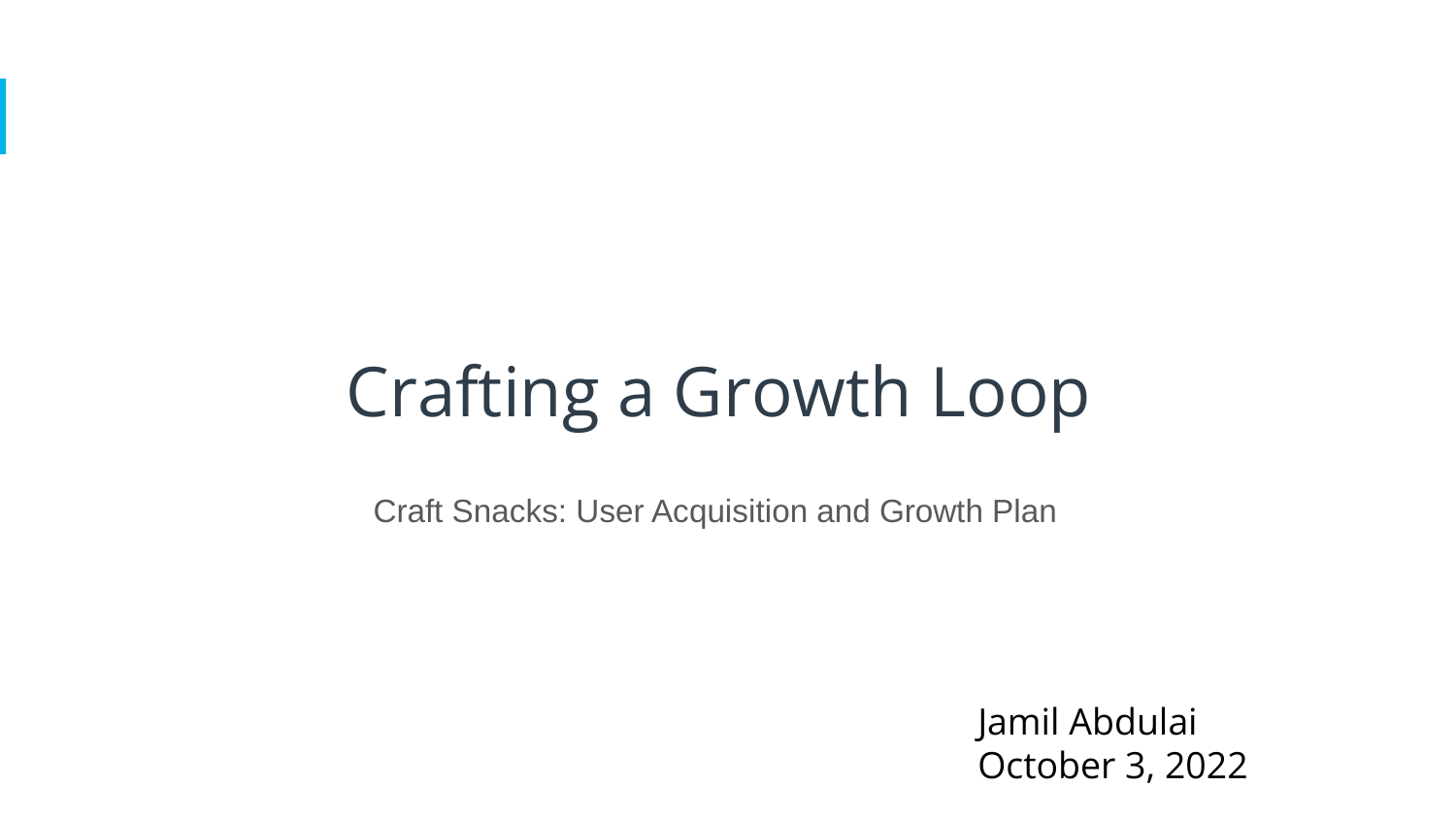

# Crafting a Growth Loop
Craft Snacks: User Acquisition and Growth Plan
Jamil Abdulai
October 3, 2022